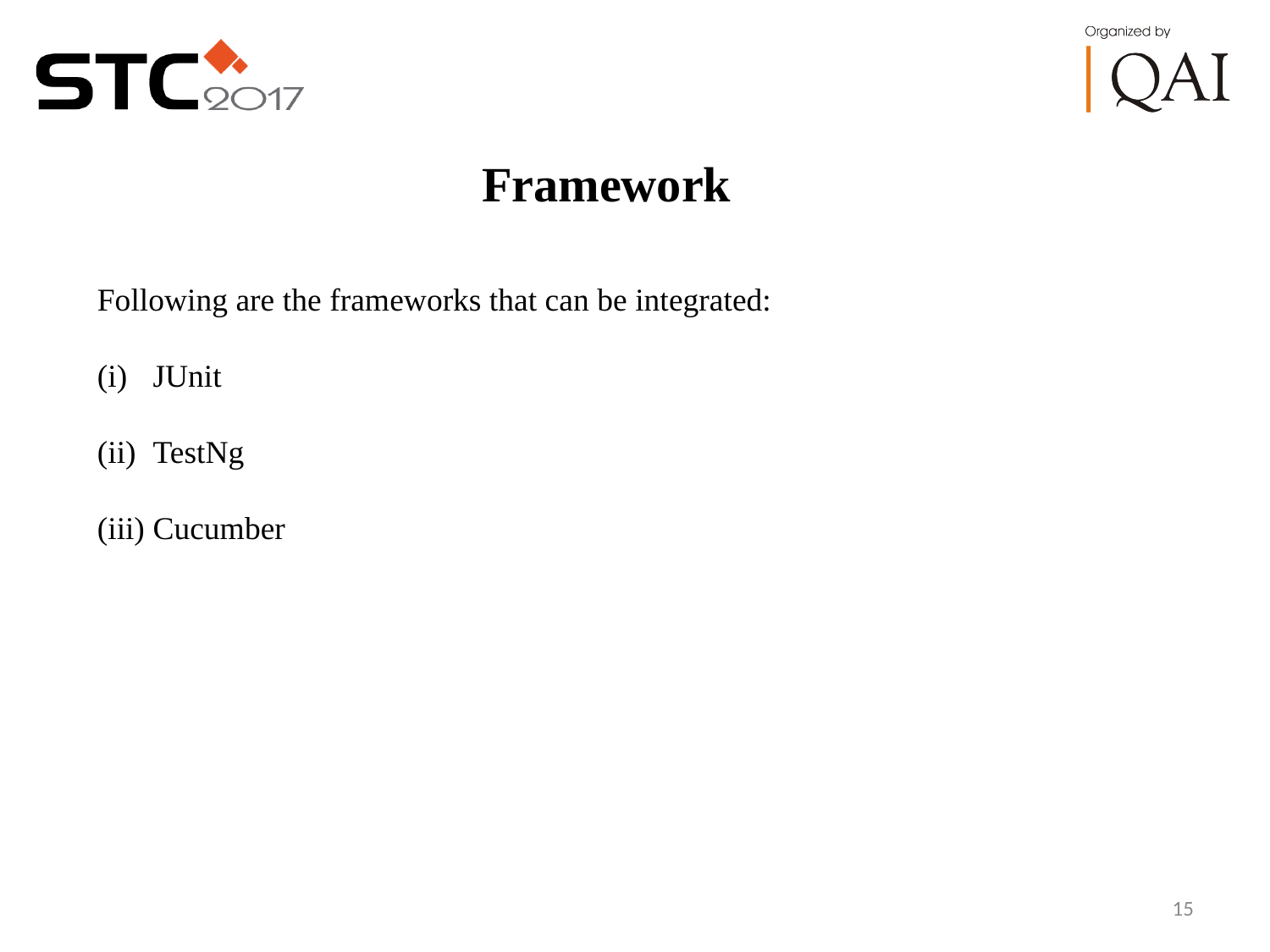

Framework
Following are the frameworks that can be integrated:

JUnit

TestNg

Cucumber

15